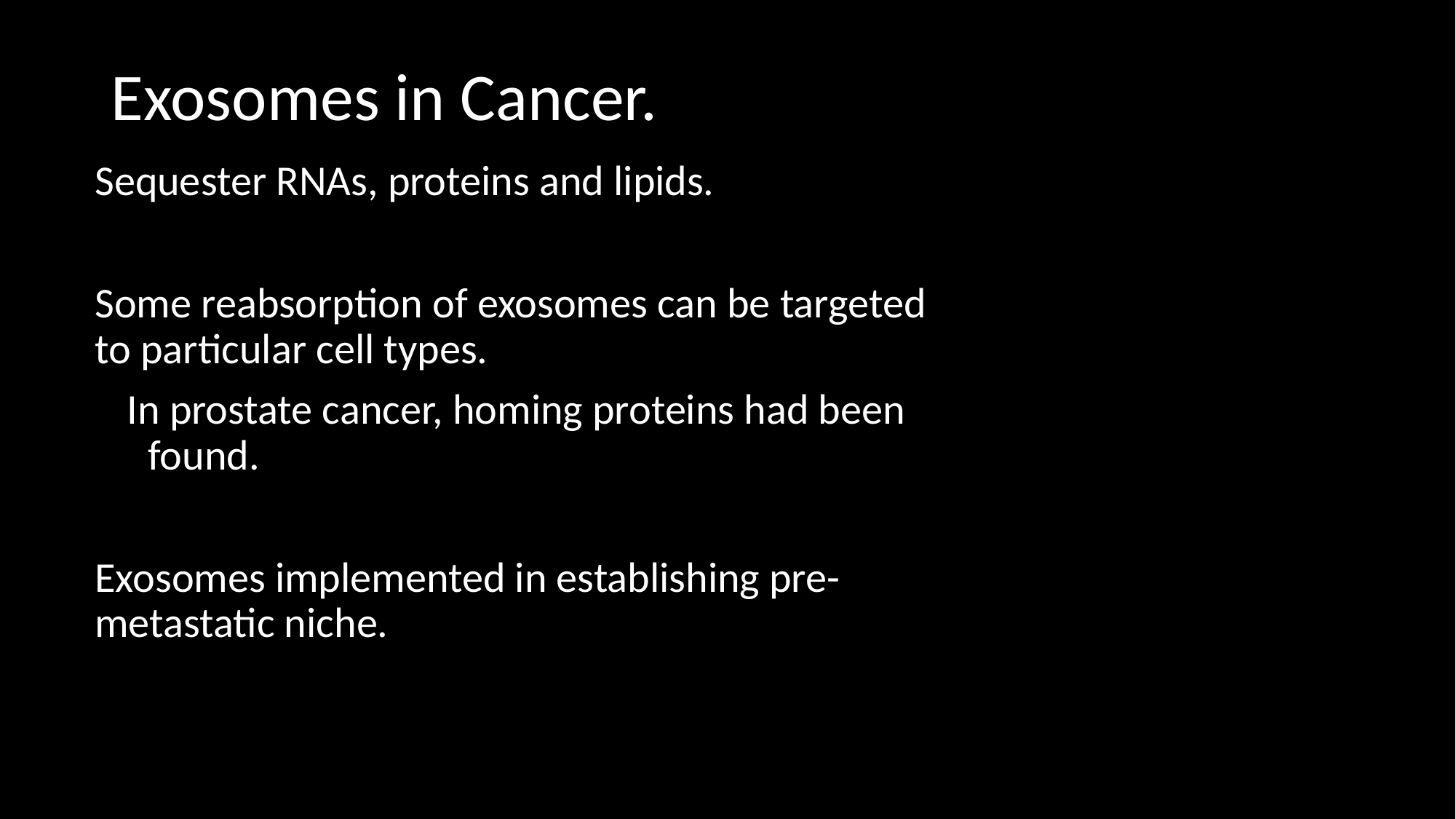

# Exosomes in Cancer.
Sequester RNAs, proteins and lipids.

Some reabsorption of exosomes can be targeted to particular cell types.
In prostate cancer, homing proteins had been found.

Exosomes implemented in establishing pre-metastatic niche.